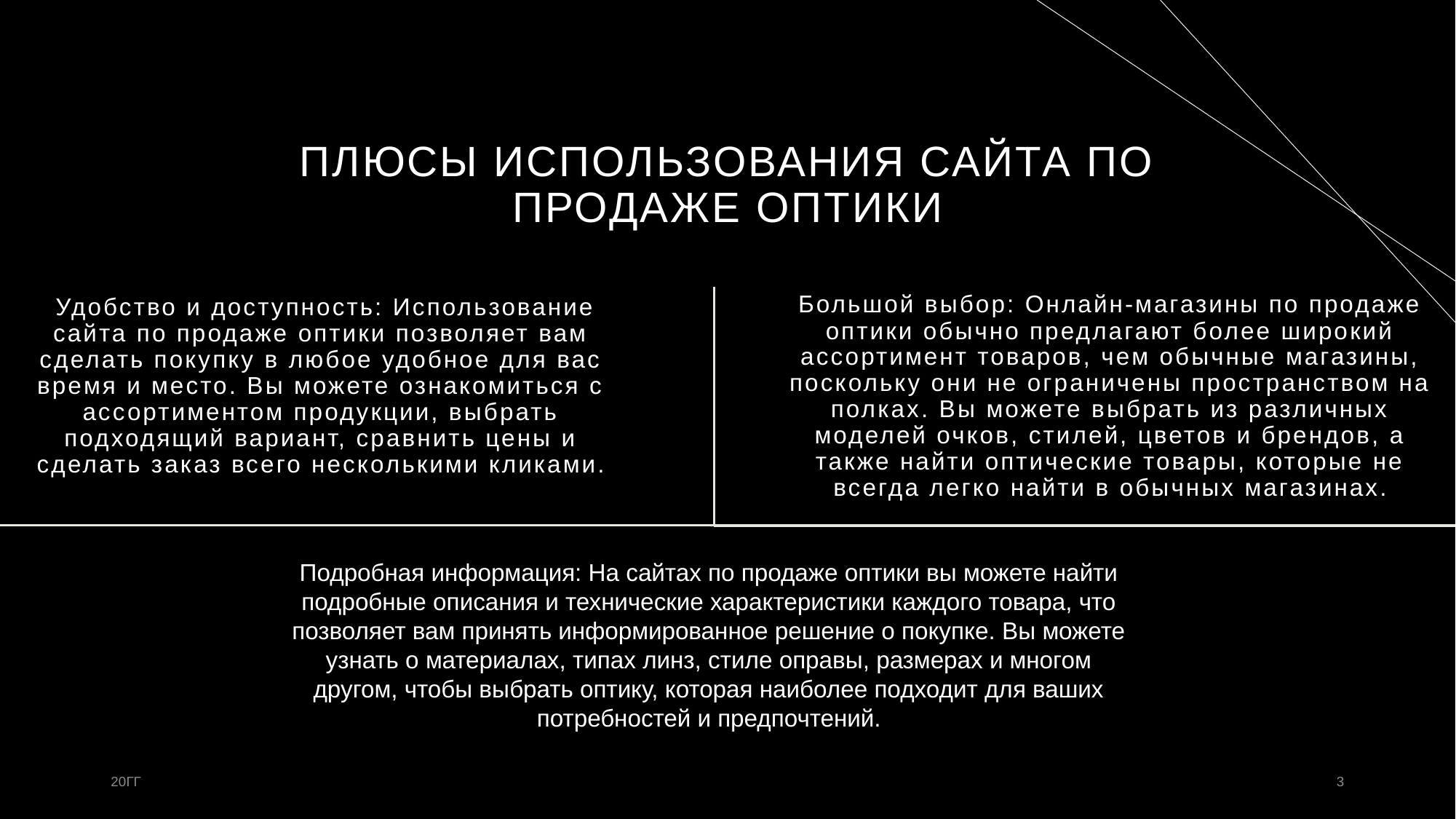

# Плюсы использования сайта по продаже оптики
Большой выбор: Онлайн-магазины по продаже оптики обычно предлагают более широкий ассортимент товаров, чем обычные магазины, поскольку они не ограничены пространством на полках. Вы можете выбрать из различных моделей очков, стилей, цветов и брендов, а также найти оптические товары, которые не всегда легко найти в обычных магазинах.
 Удобство и доступность: Использование сайта по продаже оптики позволяет вам сделать покупку в любое удобное для вас время и место. Вы можете ознакомиться с ассортиментом продукции, выбрать подходящий вариант, сравнить цены и сделать заказ всего несколькими кликами.
Подробная информация: На сайтах по продаже оптики вы можете найти подробные описания и технические характеристики каждого товара, что позволяет вам принять информированное решение о покупке. Вы можете узнать о материалах, типах линз, стиле оправы, размерах и многом другом, чтобы выбрать оптику, которая наиболее подходит для ваших потребностей и предпочтений.
20ГГ
3